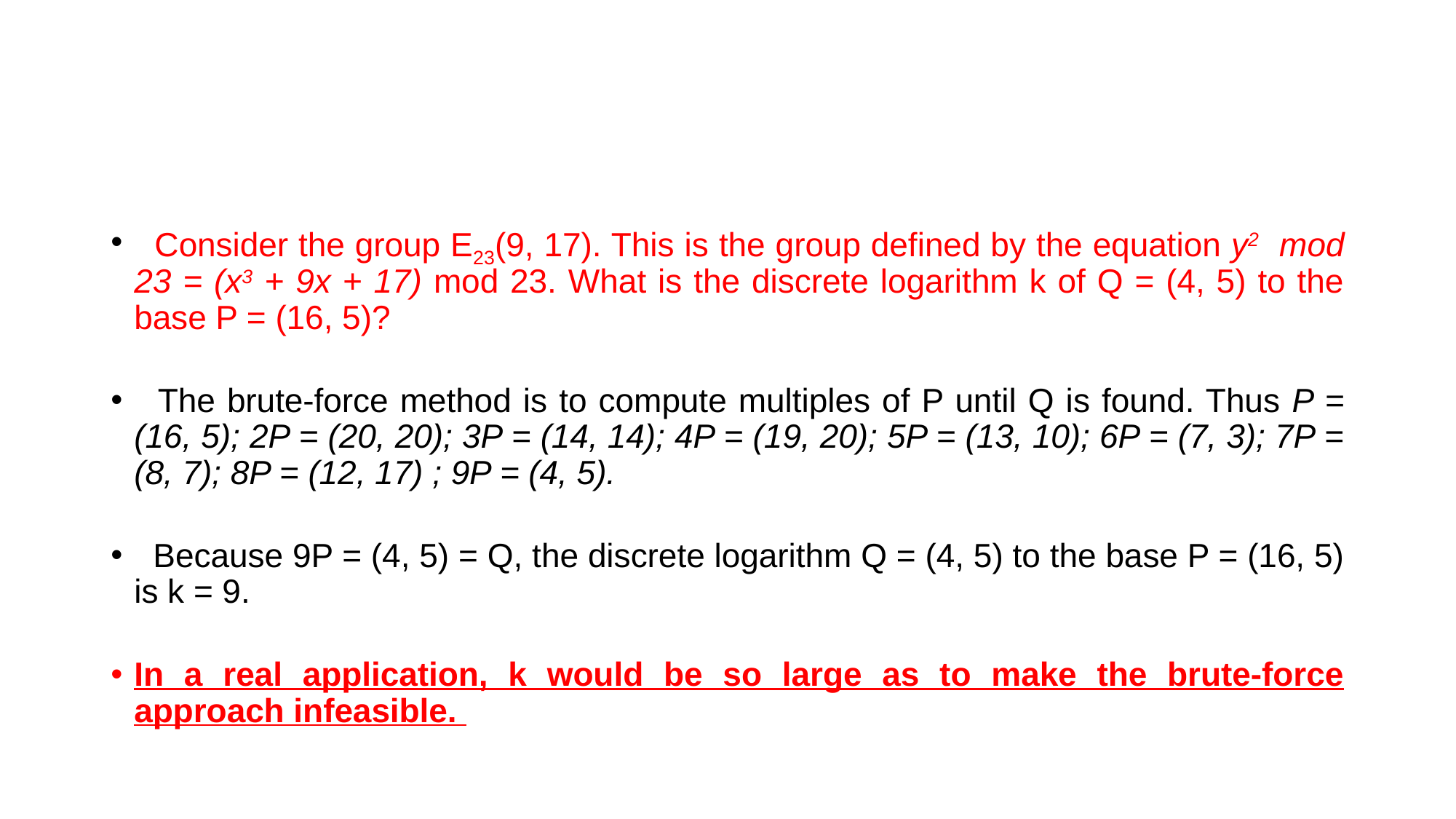

#
  Consider the group E23(9, 17). This is the group defined by the equation y2  mod 23 = (x3 + 9x + 17) mod 23. What is the discrete logarithm k of Q = (4, 5) to the base P = (16, 5)?

  The brute-force method is to compute multiples of P until Q is found. Thus P = (16, 5); 2P = (20, 20); 3P = (14, 14); 4P = (19, 20); 5P = (13, 10); 6P = (7, 3); 7P = (8, 7); 8P = (12, 17) ; 9P = (4, 5).

  Because 9P = (4, 5) = Q, the discrete logarithm Q = (4, 5) to the base P = (16, 5) is k = 9.

In a real application, k would be so large as to make the brute-force approach infeasible.